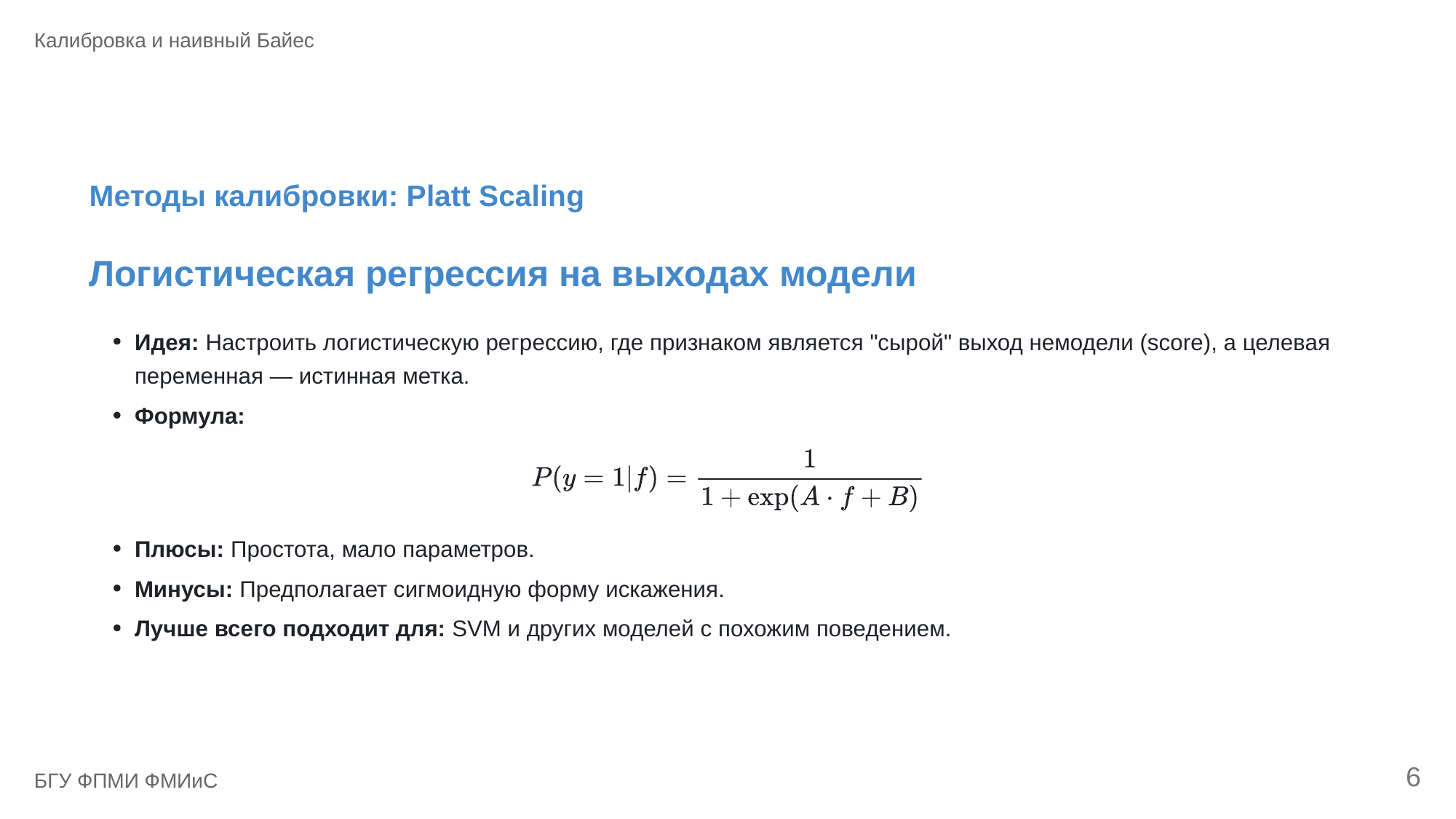

Калибровка и наивный Байес
Методы калибровки: Platt Scaling
Логистическая регрессия на выходах модели
Идея: Настроить логистическую регрессию, где признаком является "сырой" выход немодели (score), а целевая

переменная — истинная метка.
Формула:

Плюсы: Простота, мало параметров.

Минусы: Предполагает сигмоидную форму искажения.

Лучше всего подходит для: SVM и других моделей с похожим поведением.

6
БГУ ФПМИ ФМИиС